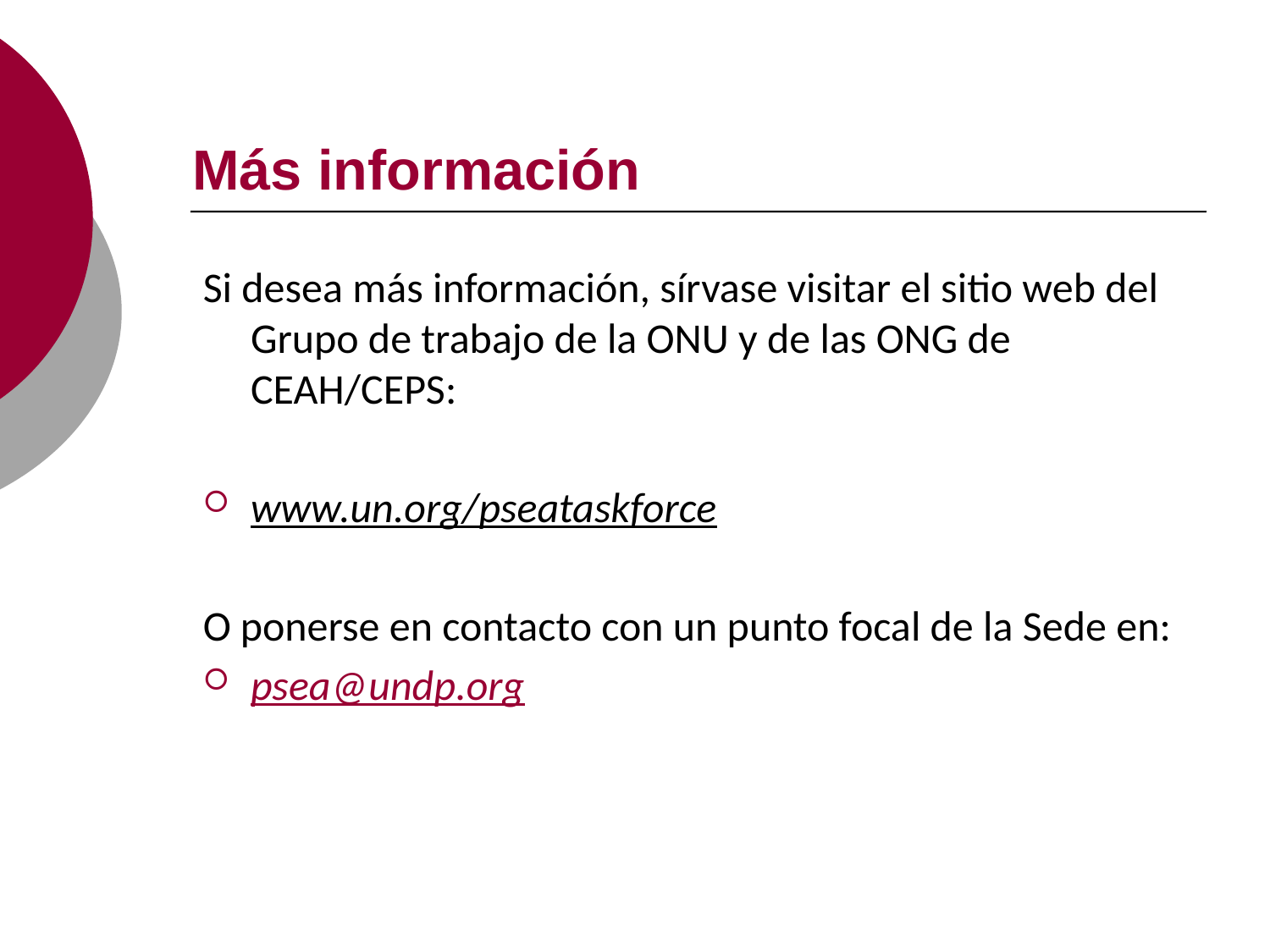

# Más información
Si desea más información, sírvase visitar el sitio web del Grupo de trabajo de la ONU y de las ONG de CEAH/CEPS:

www.un.org/pseataskforce

O ponerse en contacto con un punto focal de la Sede en:
psea@undp.org